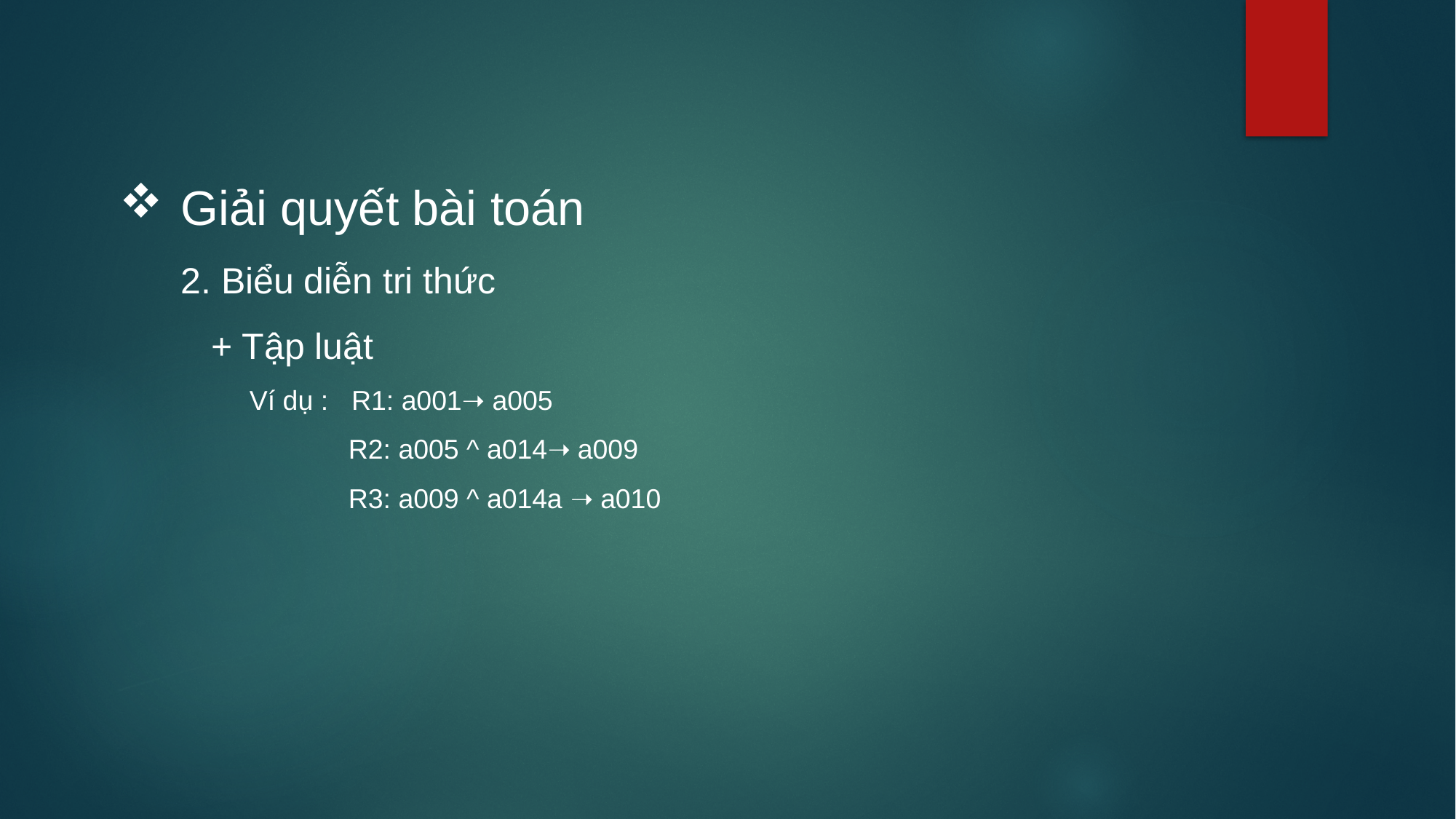

# Giải quyết bài toán 2. Biểu diễn tri thức + Tập luật Ví dụ :   R1: a001➝ a005 R2: a005 ^ a014➝ a009 R3: a009 ^ a014a ➝ a010